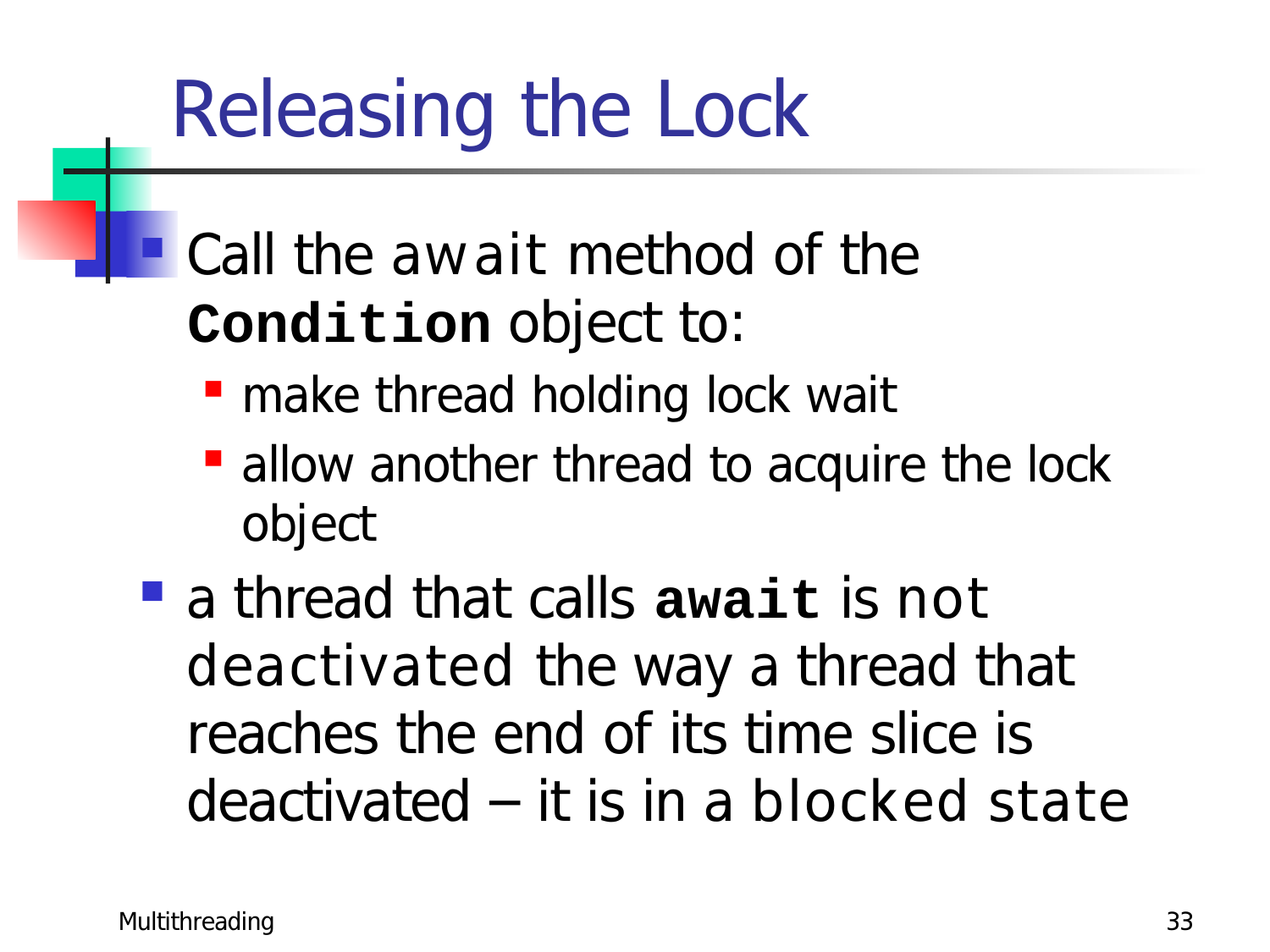

# Releasing the Lock
Call the await method of the Condition object to:
make thread holding lock wait
allow another thread to acquire the lock object
a thread that calls await is not deactivated the way a thread that reaches the end of its time slice is deactivated – it is in a blocked state
Multithreading
33